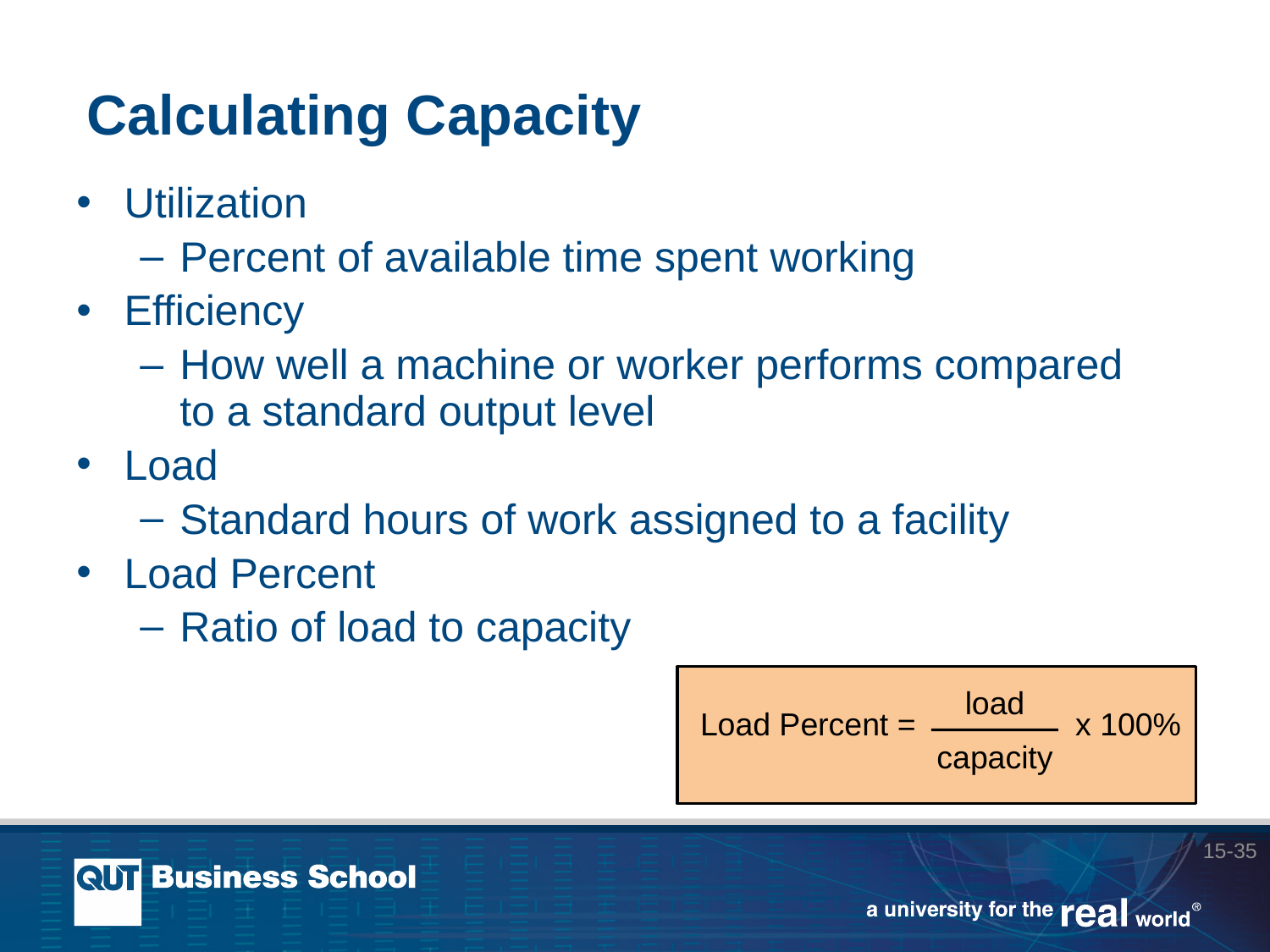

# Calculating Capacity
Utilization
Percent of available time spent working
Efficiency
How well a machine or worker performs compared to a standard output level
Load
Standard hours of work assigned to a facility
Load Percent
Ratio of load to capacity

load
capacity
Load Percent =                  x 100%

15-35